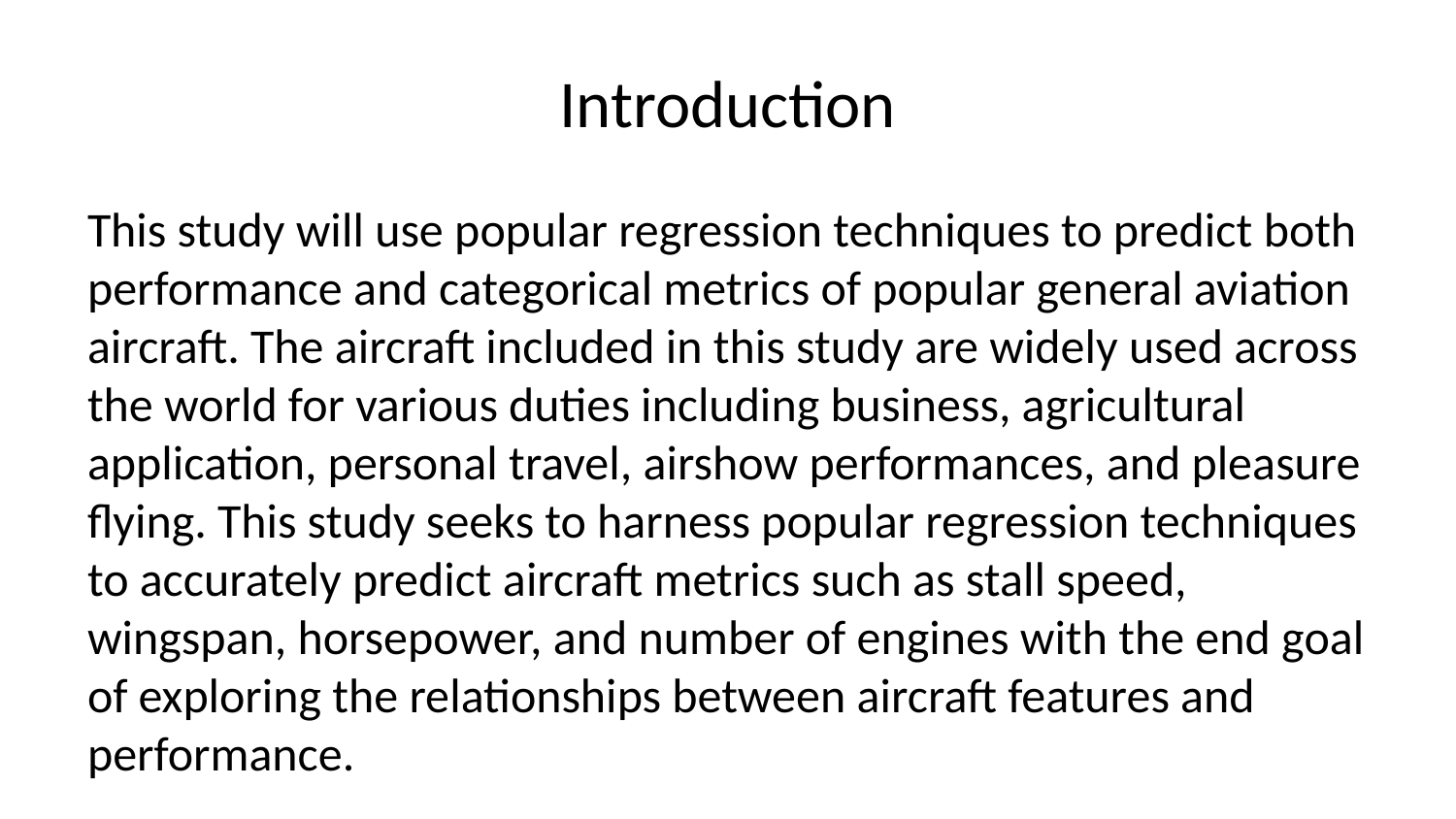

# Introduction
This study will use popular regression techniques to predict both performance and categorical metrics of popular general aviation aircraft. The aircraft included in this study are widely used across the world for various duties including business, agricultural application, personal travel, airshow performances, and pleasure flying. This study seeks to harness popular regression techniques to accurately predict aircraft metrics such as stall speed, wingspan, horsepower, and number of engines with the end goal of exploring the relationships between aircraft features and performance.